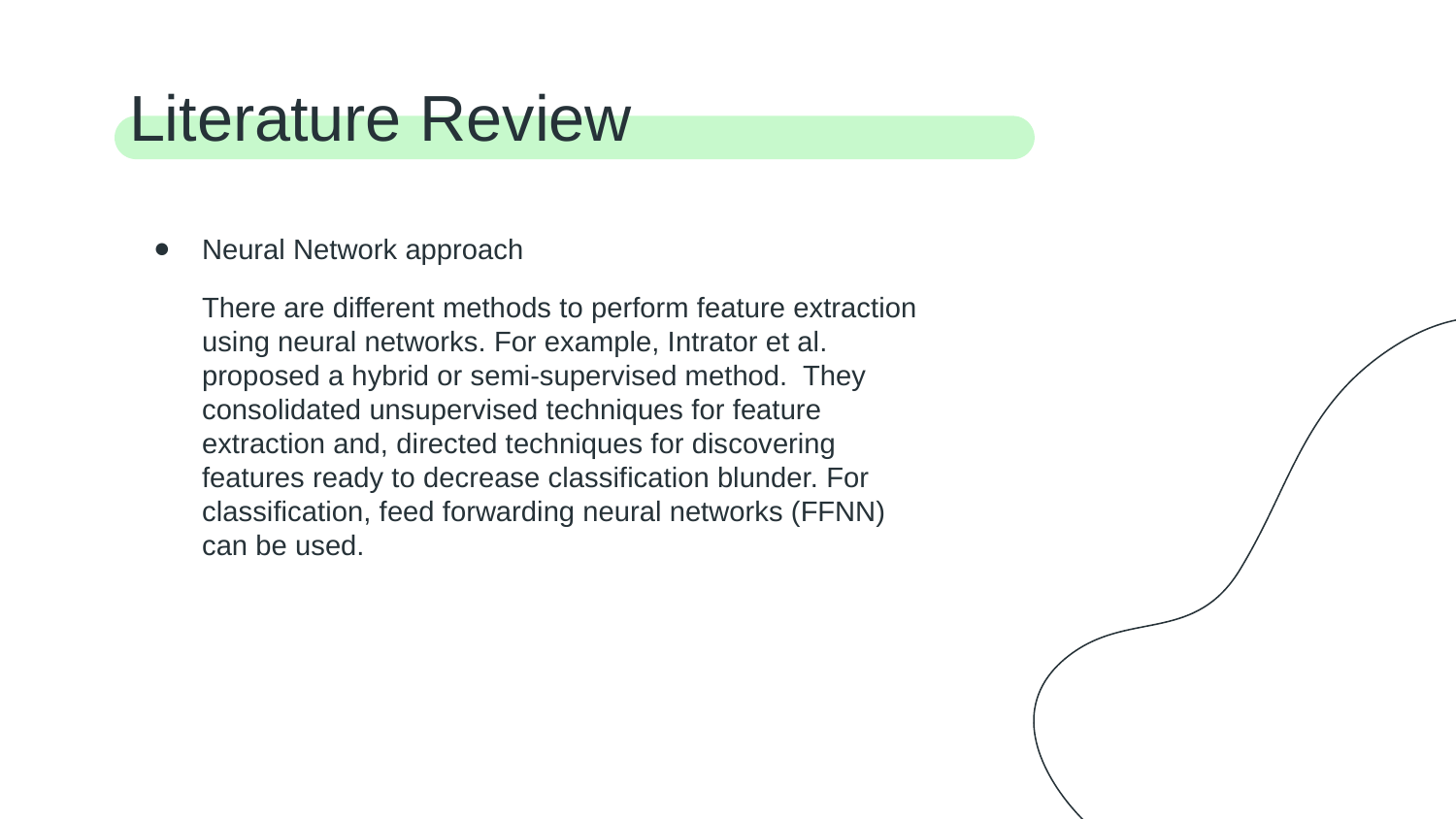

# Literature Review
Neural Network approach
There are different methods to perform feature extraction using neural networks. For example, Intrator et al. proposed a hybrid or semi-supervised method.  They consolidated unsupervised techniques for feature extraction and, directed techniques for discovering features ready to decrease classification blunder. For classification, feed forwarding neural networks (FFNN) can be used.